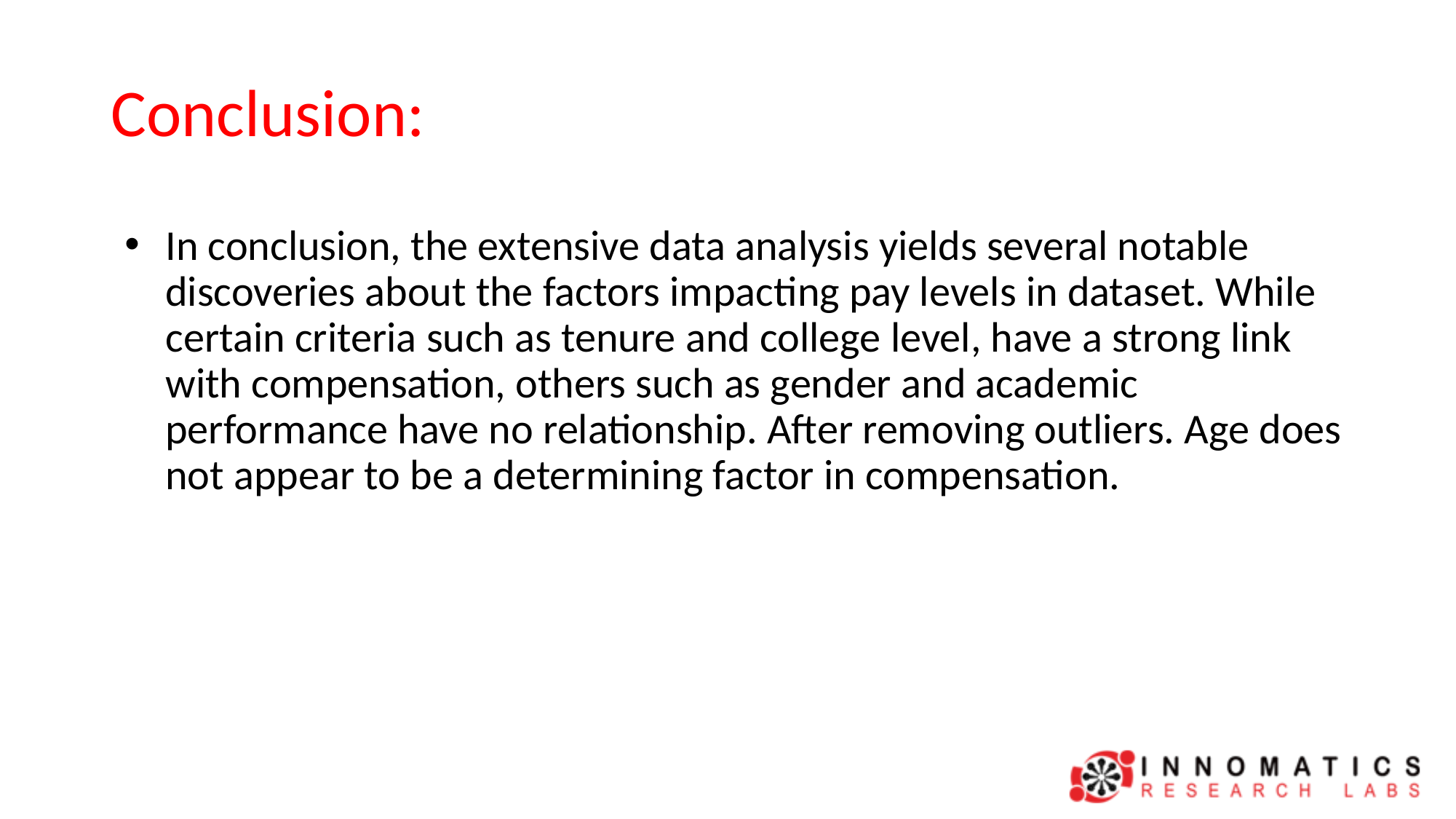

# Conclusion:
In conclusion, the extensive data analysis yields several notable discoveries about the factors impacting pay levels in dataset. While certain criteria such as tenure and college level, have a strong link with compensation, others such as gender and academic performance have no relationship. After removing outliers. Age does not appear to be a determining factor in compensation.